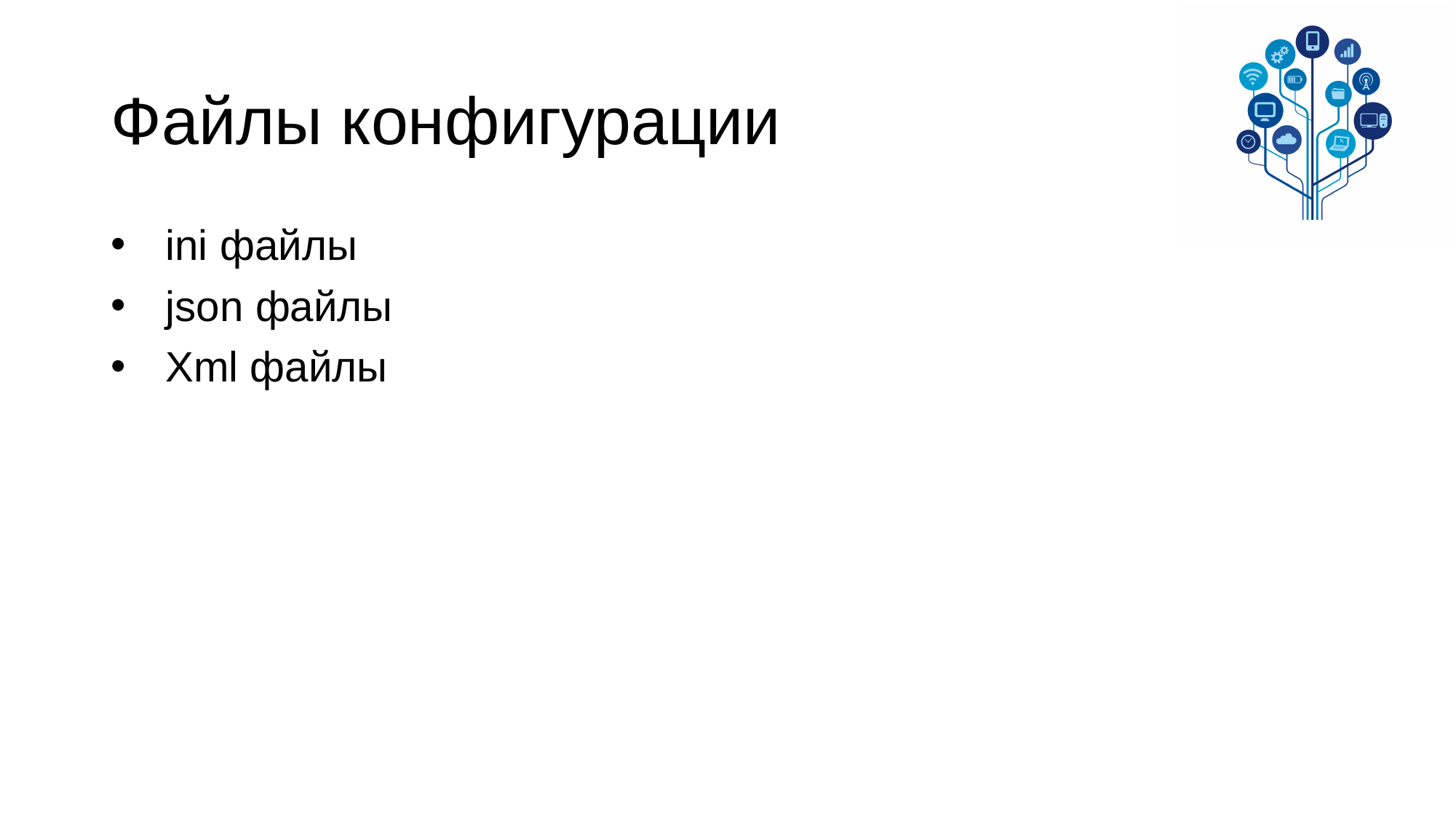

# Файлы конфигурации
ini файлы
json файлы
Xml файлы